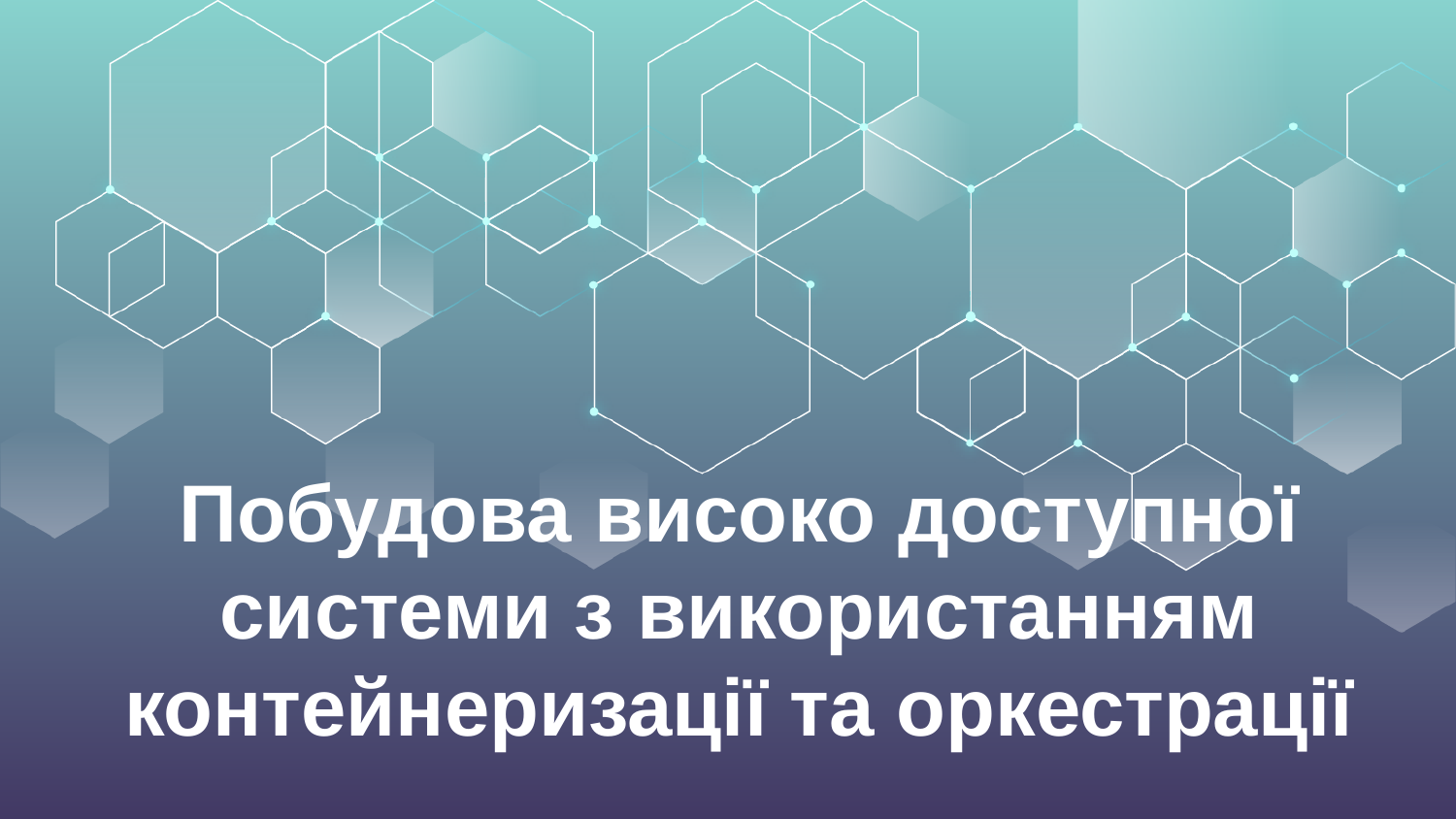

# Побудова високо доступної системи з використанням контейнеризації та оркестрації